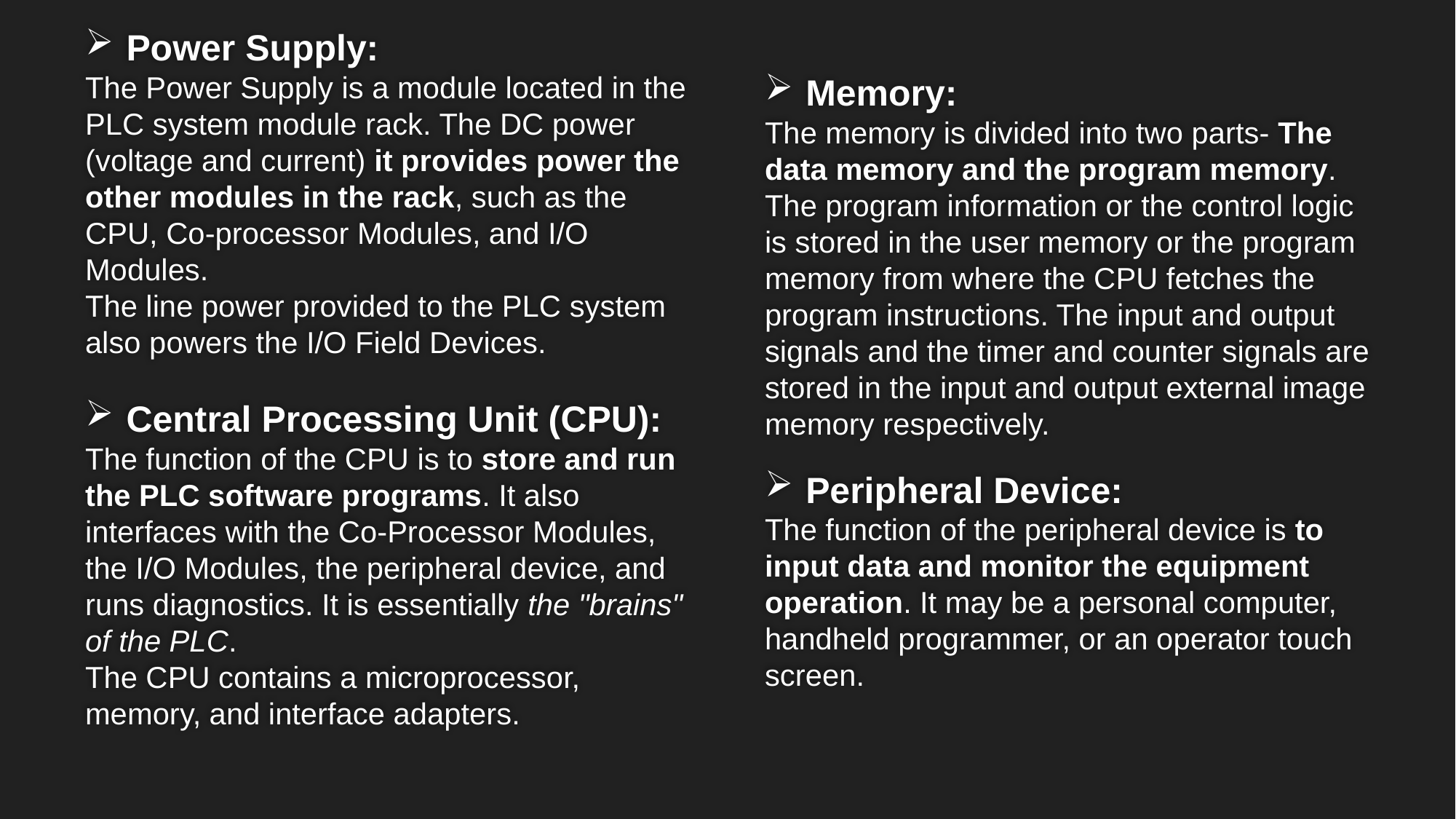

Memory:
The memory is divided into two parts- The data memory and the program memory. The program information or the control logic is stored in the user memory or the program memory from where the CPU fetches the program instructions. The input and output signals and the timer and counter signals are stored in the input and output external image memory respectively.
Peripheral Device:
The function of the peripheral device is to input data and monitor the equipment operation. It may be a personal computer, handheld programmer, or an operator touch screen.
Power Supply:
The Power Supply is a module located in the PLC system module rack. The DC power (voltage and current) it provides power the other modules in the rack, such as the CPU, Co-processor Modules, and I/O Modules.
The line power provided to the PLC system also powers the I/O Field Devices.
Central Processing Unit (CPU):
The function of the CPU is to store and run the PLC software programs. It also interfaces with the Co-Processor Modules, the I/O Modules, the peripheral device, and runs diagnostics. It is essentially the "brains" of the PLC.
The CPU contains a microprocessor, memory, and interface adapters.